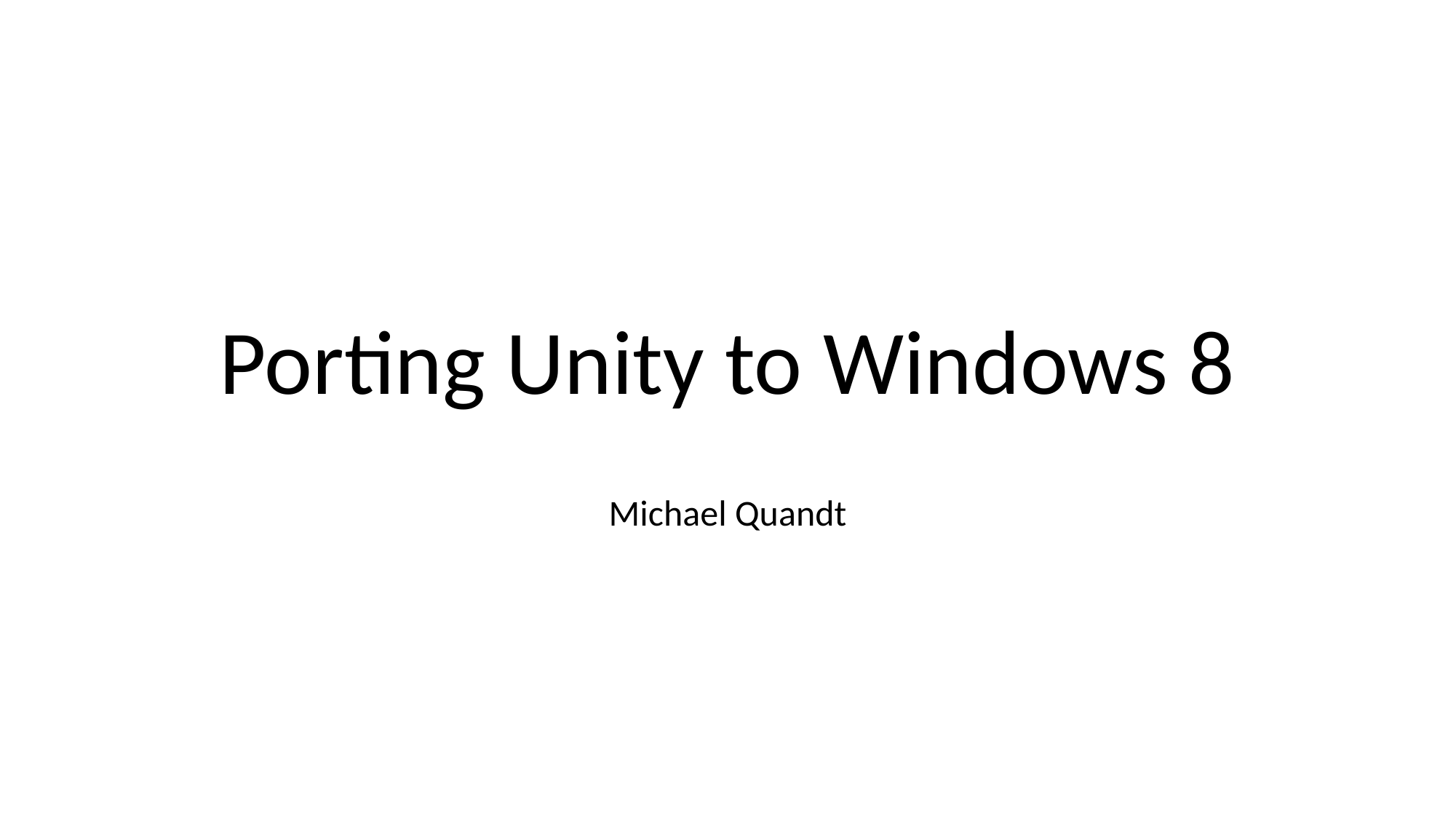

# Porting Unity to Windows 8

Michael Quandt